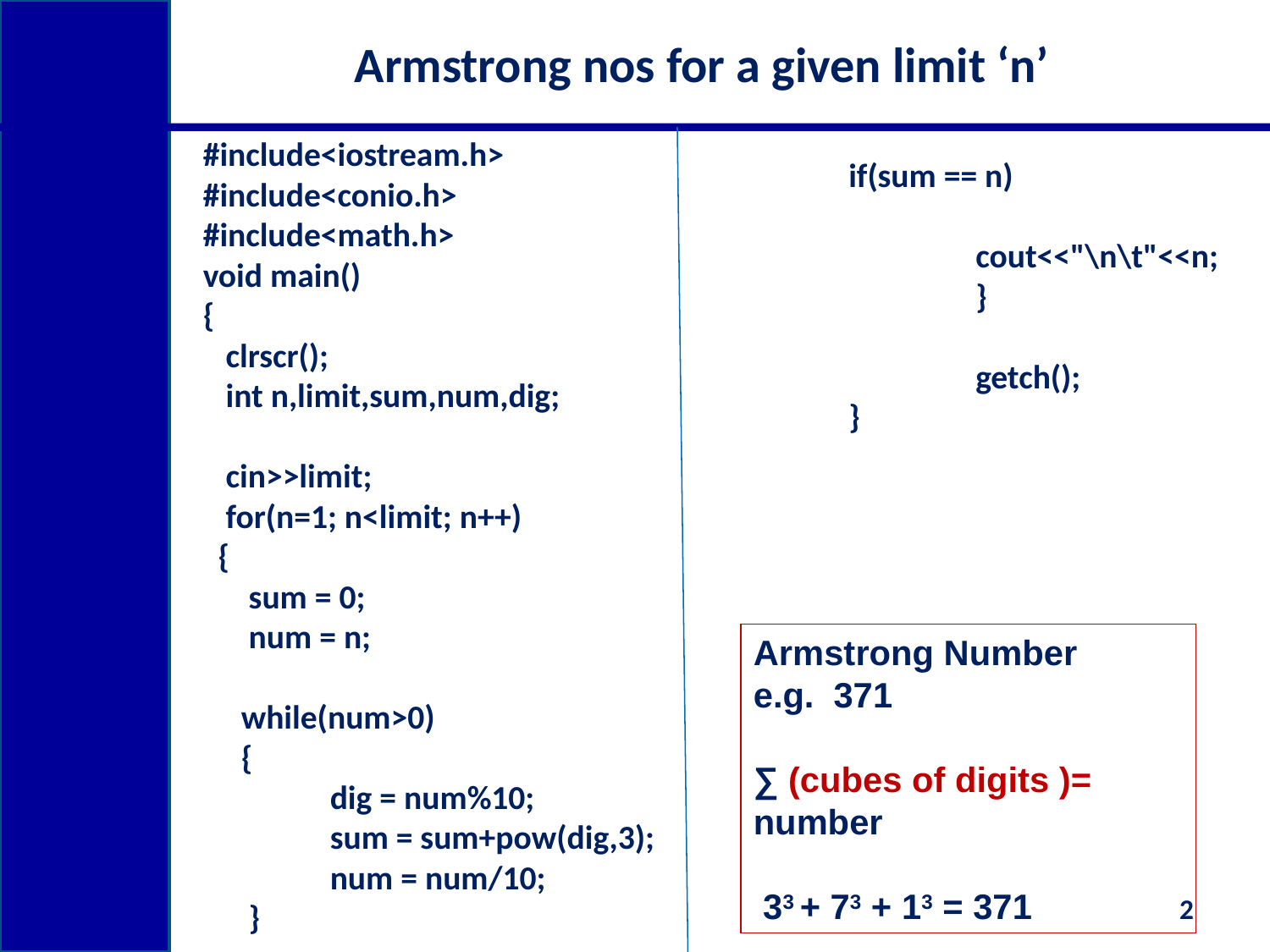

# Armstrong nos for a given limit ‘n’
#include<iostream.h>
#include<conio.h>
#include<math.h>
void main()
{
   clrscr();
   int n,limit,sum,num,dig;

   cin>>limit;
   for(n=1; n<limit; n++)
  {
      sum = 0;
      num = n;

     while(num>0)
     {
	dig = num%10;
	sum = sum+pow(dig,3);
	num = num/10;
      }

if(sum == n)
	    		cout<<"\n\t"<<n;
	}

	getch();
}
Armstrong Number
e.g.  371

∑ (cubes of digits )= number

 33 + 73 + 13 = 371
2